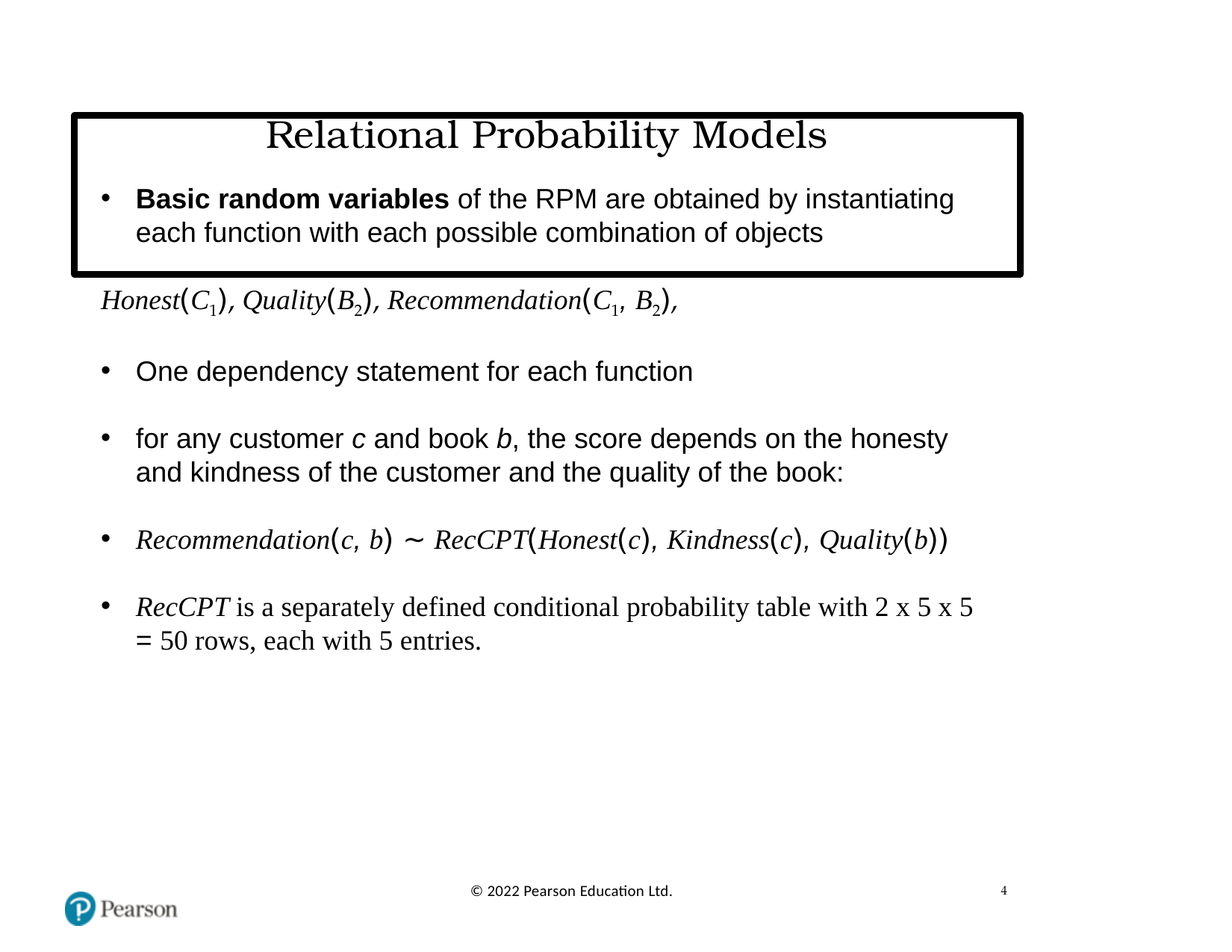

# Relational Probability Models
Basic random variables of the RPM are obtained by instantiating each function with each possible combination of objects

Honest(C1), Quality(B2), Recommendation(C1, B2),

One dependency statement for each function

for any customer c and book b, the score depends on the honesty and kindness of the customer and the quality of the book:

Recommendation(c, b) ∼ RecCPT(Honest(c), Kindness(c), Quality(b))

RecCPT is a separately defined conditional probability table with 2 x 5 x 5 = 50 rows, each with 5 entries.

4